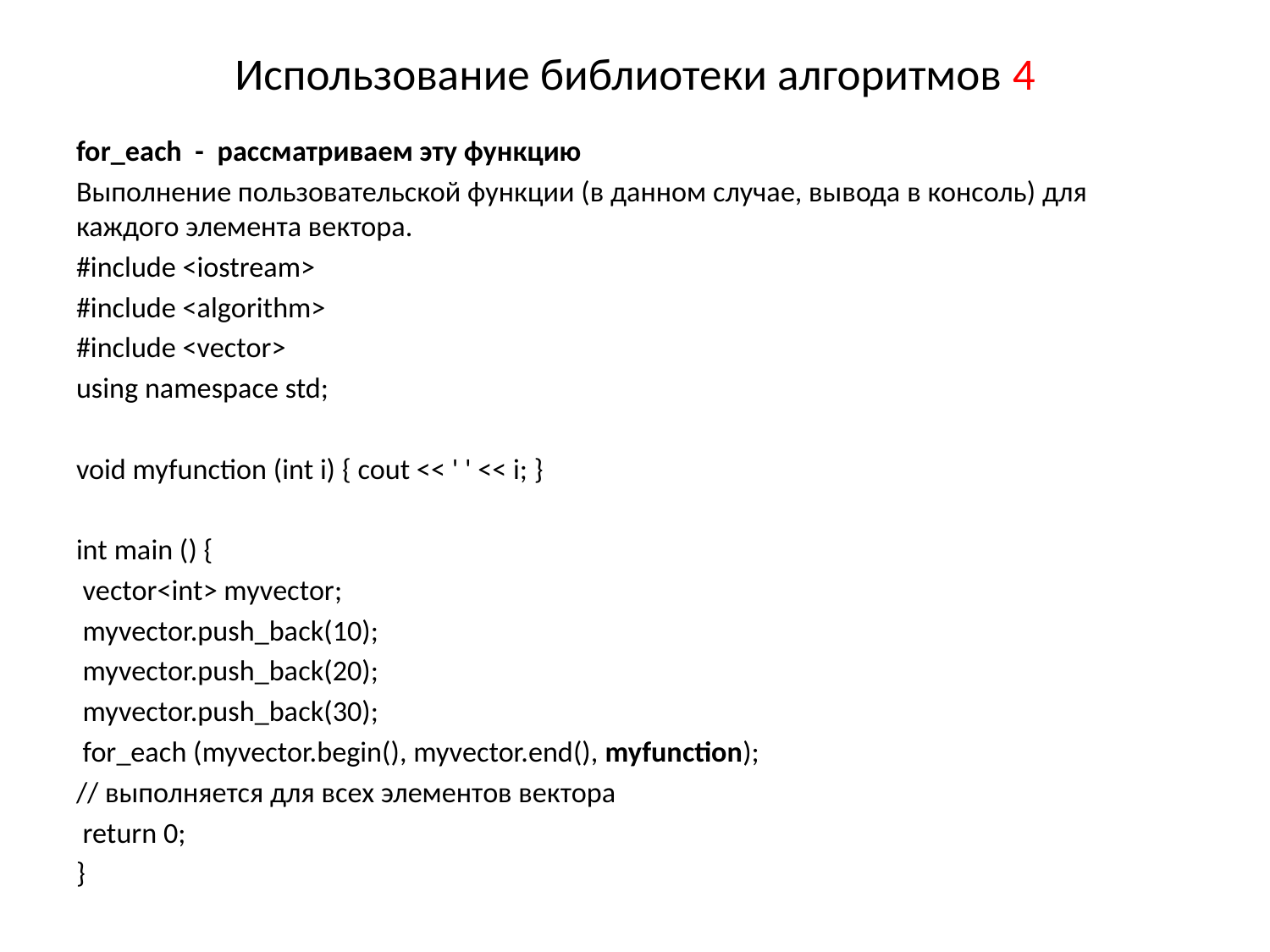

# Использование библиотеки алгоритмов 4
for_each  -  рассматриваем эту функцию
Выполнение пользовательской функции (в данном случае, вывода в консоль) для каждого элемента вектора.
#include <iostream>
#include <algorithm>
#include <vector>
using namespace std;

void myfunction (int i) { cout << ' ' << i; }

int main () {
 vector<int> myvector;
 myvector.push_back(10);
 myvector.push_back(20);
 myvector.push_back(30);
 for_each (myvector.begin(), myvector.end(), myfunction);
// выполняется для всех элементов вектора
 return 0;
}